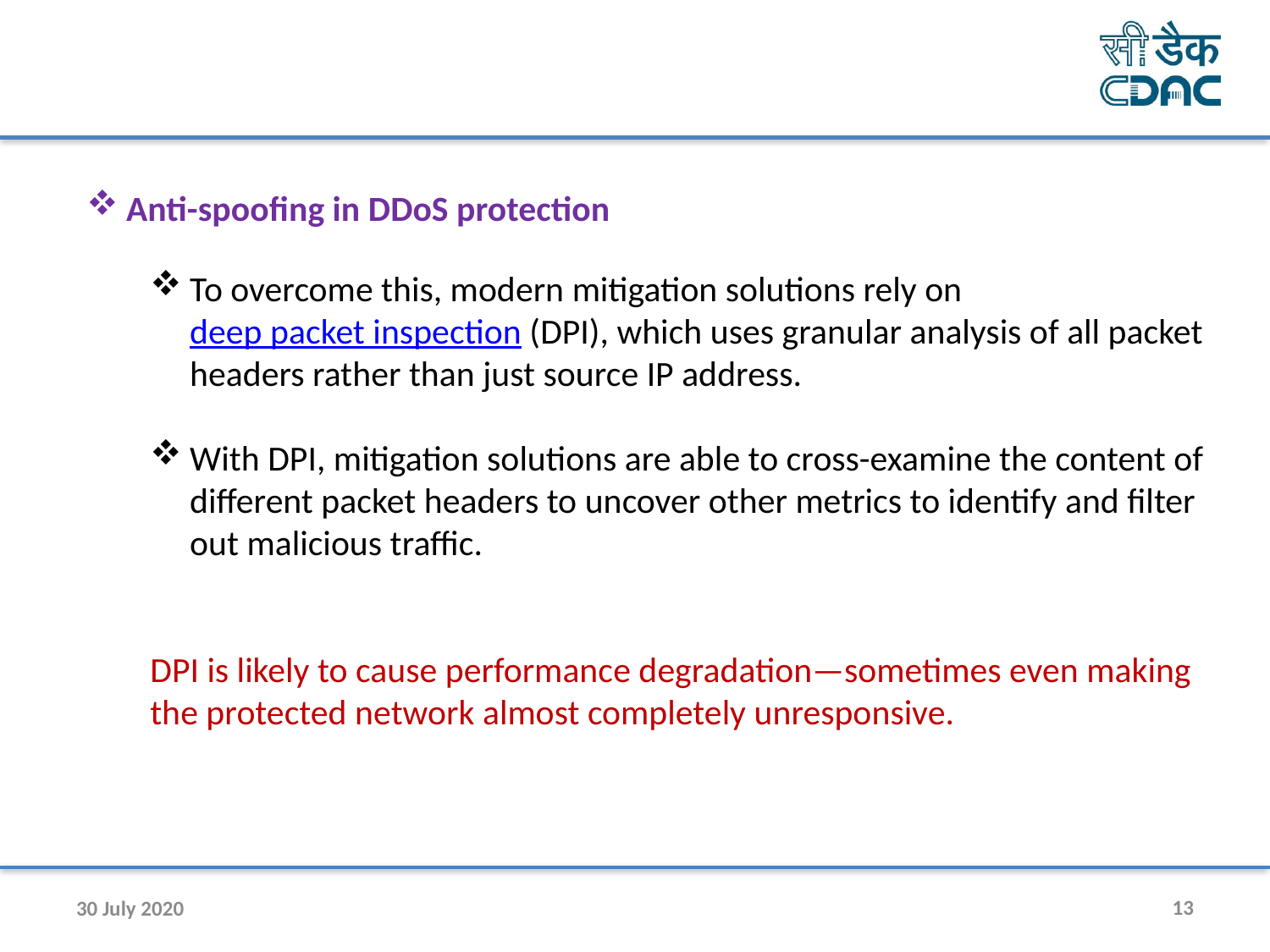

Anti-spoofing in DDoS protection

To overcome this, modern mitigation solutions rely on deep packet inspection (DPI), which uses granular analysis of all packet headers rather than just source IP address.

With DPI, mitigation solutions are able to cross-examine the content of different packet headers to uncover other metrics to identify and filter out malicious traffic.

DPI is likely to cause performance degradation—sometimes even making the protected network almost completely unresponsive.

30 July 2020
13